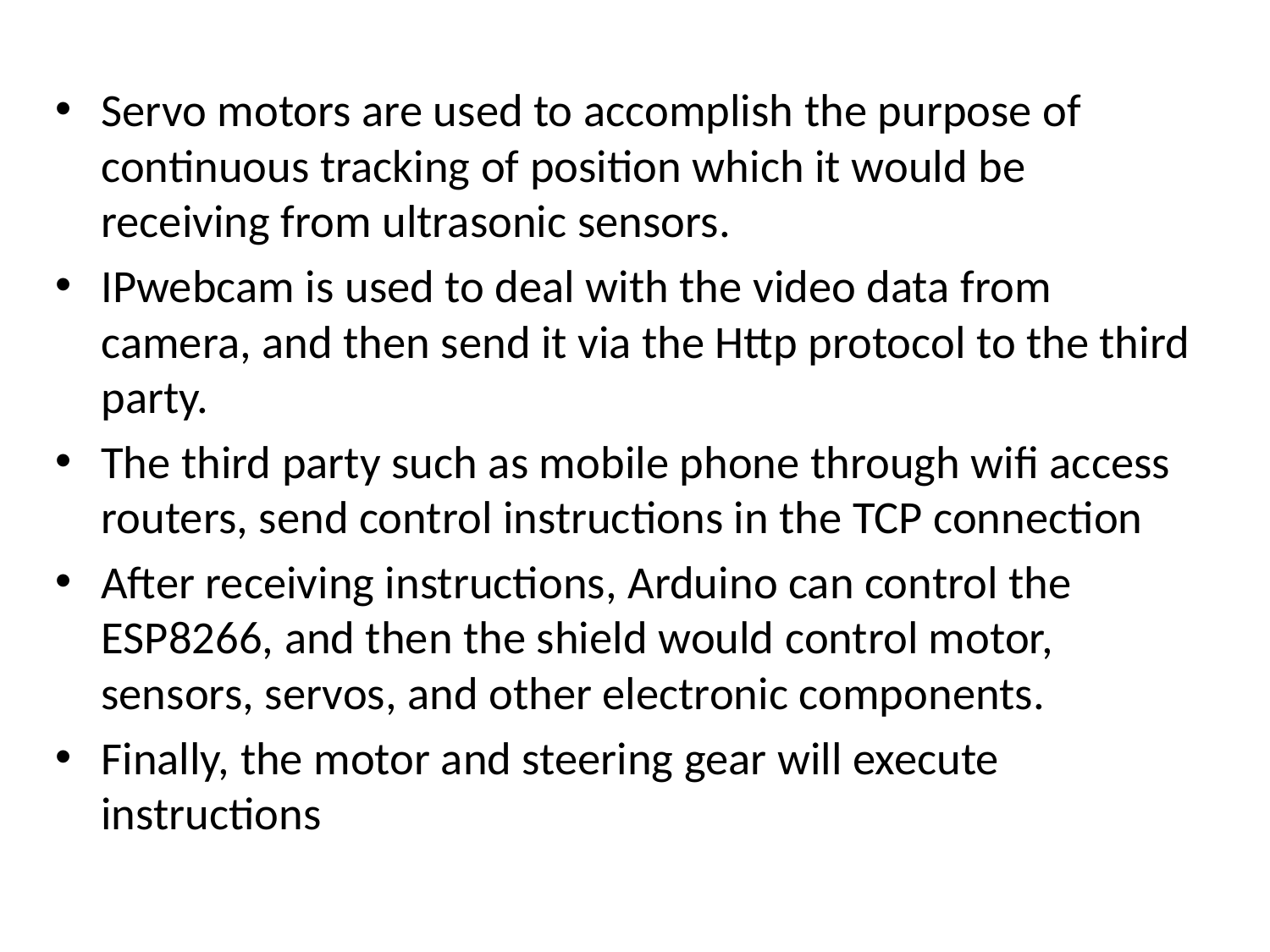

Servo motors are used to accomplish the purpose of continuous tracking of position which it would be receiving from ultrasonic sensors.
IPwebcam is used to deal with the video data from camera, and then send it via the Http protocol to the third party.
The third party such as mobile phone through wifi access routers, send control instructions in the TCP connection
After receiving instructions, Arduino can control the ESP8266, and then the shield would control motor, sensors, servos, and other electronic components.
Finally, the motor and steering gear will execute instructions